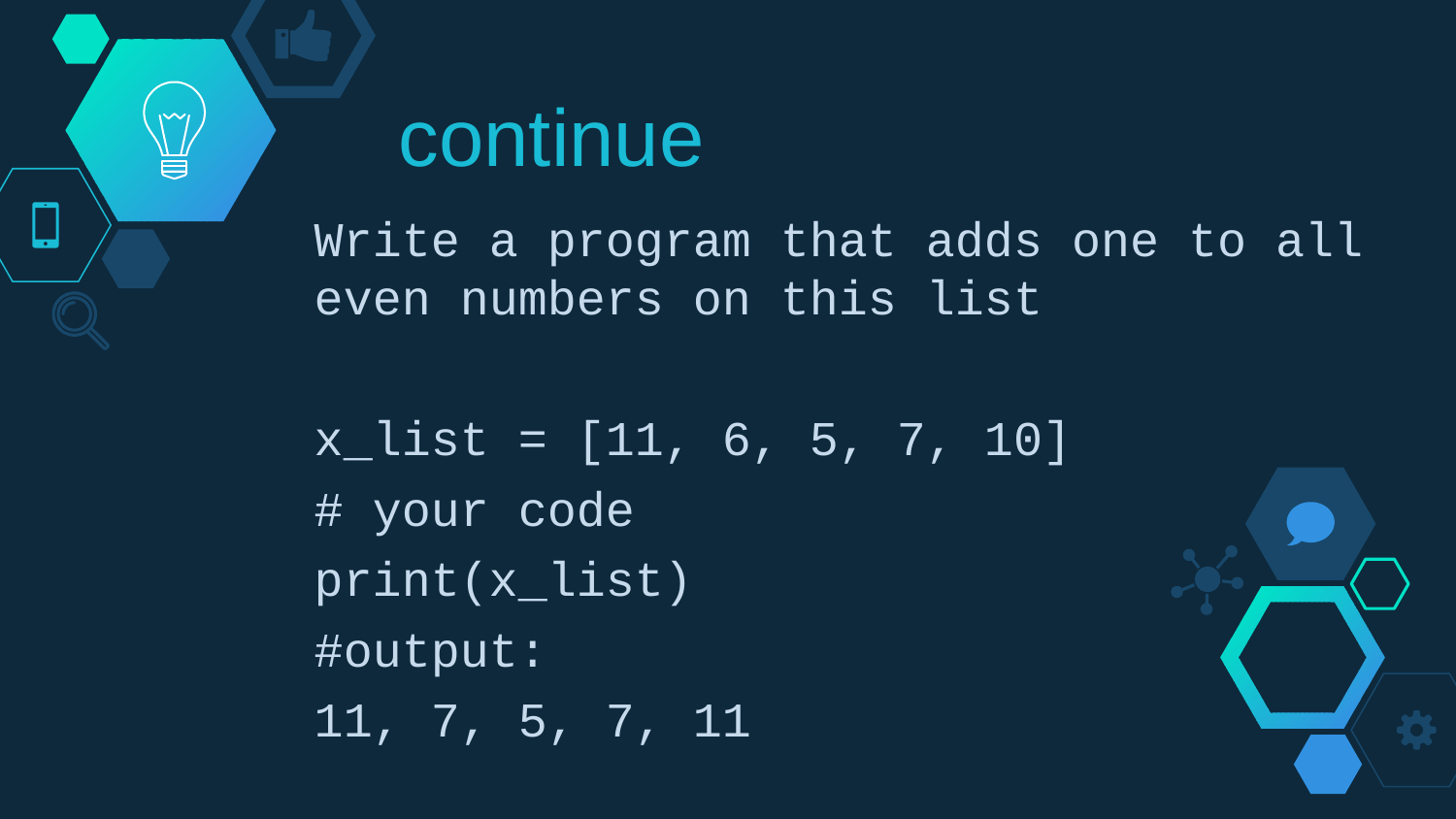

# continue
Write a program that adds one to all even numbers on this list

x_list = [11, 6, 5, 7, 10]
# your code
print(x_list)
#output:
11, 7, 5, 7, 11